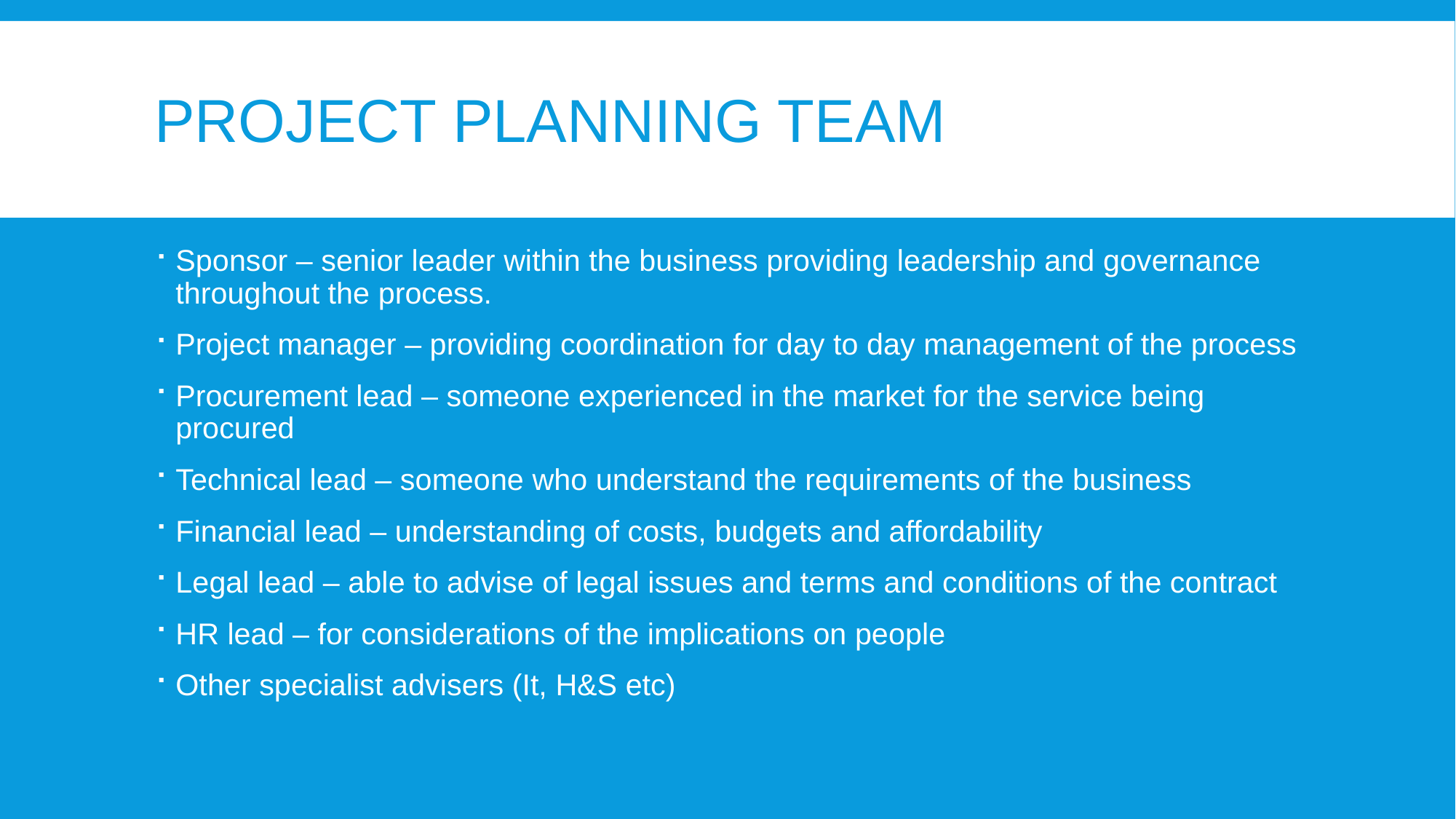

# Project planning team
Sponsor – senior leader within the business providing leadership and governance throughout the process.
Project manager – providing coordination for day to day management of the process
Procurement lead – someone experienced in the market for the service being procured
Technical lead – someone who understand the requirements of the business
Financial lead – understanding of costs, budgets and affordability
Legal lead – able to advise of legal issues and terms and conditions of the contract
HR lead – for considerations of the implications on people
Other specialist advisers (It, H&S etc)